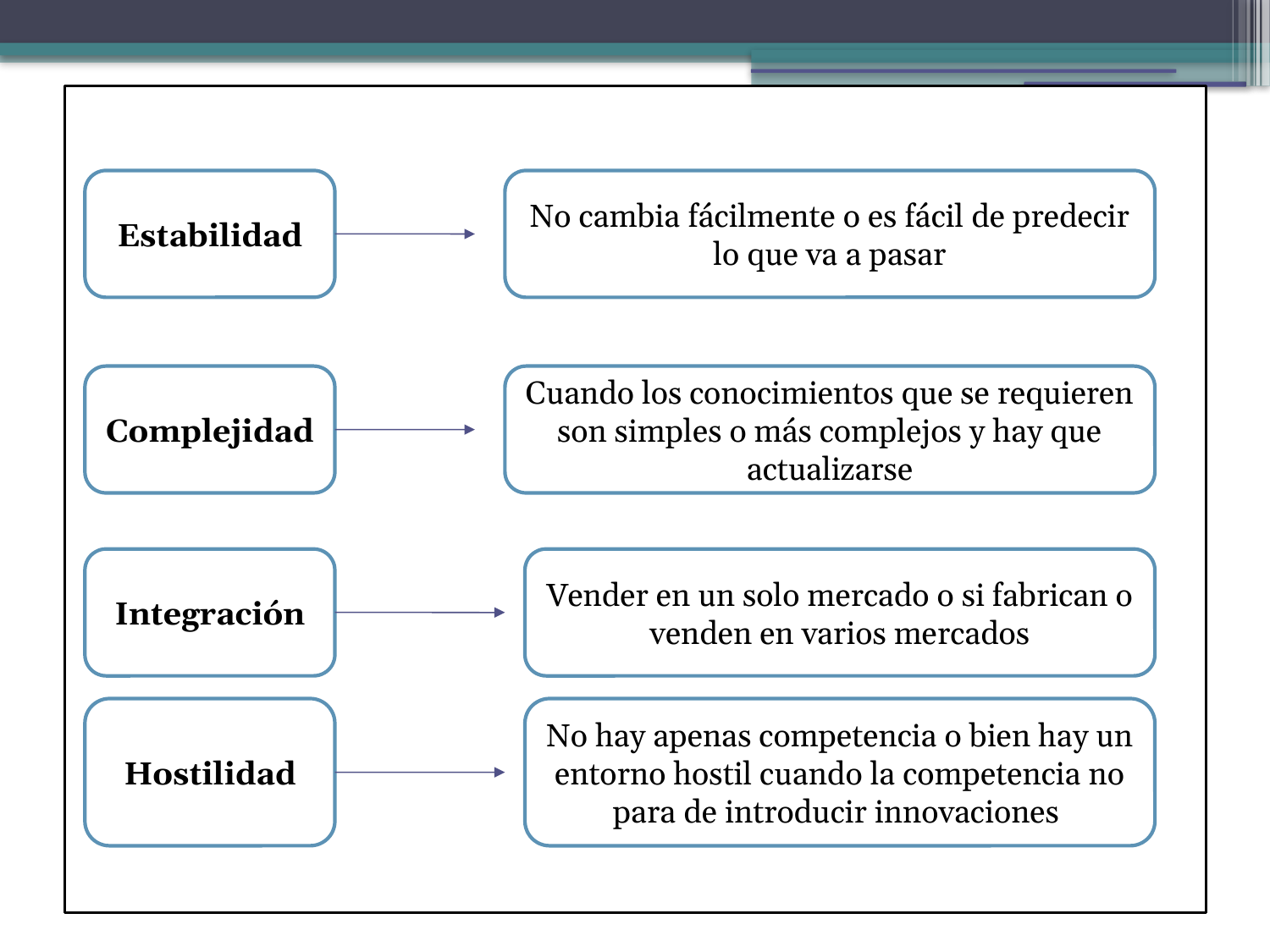

Estabilidad
No cambia fácilmente o es fácil de predecir lo que va a pasar

Complejidad
Cuando los conocimientos que se requieren son simples o más complejos y hay que actualizarse

Integración
Vender en un solo mercado o si fabrican o venden en varios mercados

Hostilidad
No hay apenas competencia o bien hay un entorno hostil cuando la competencia no para de introducir innovaciones